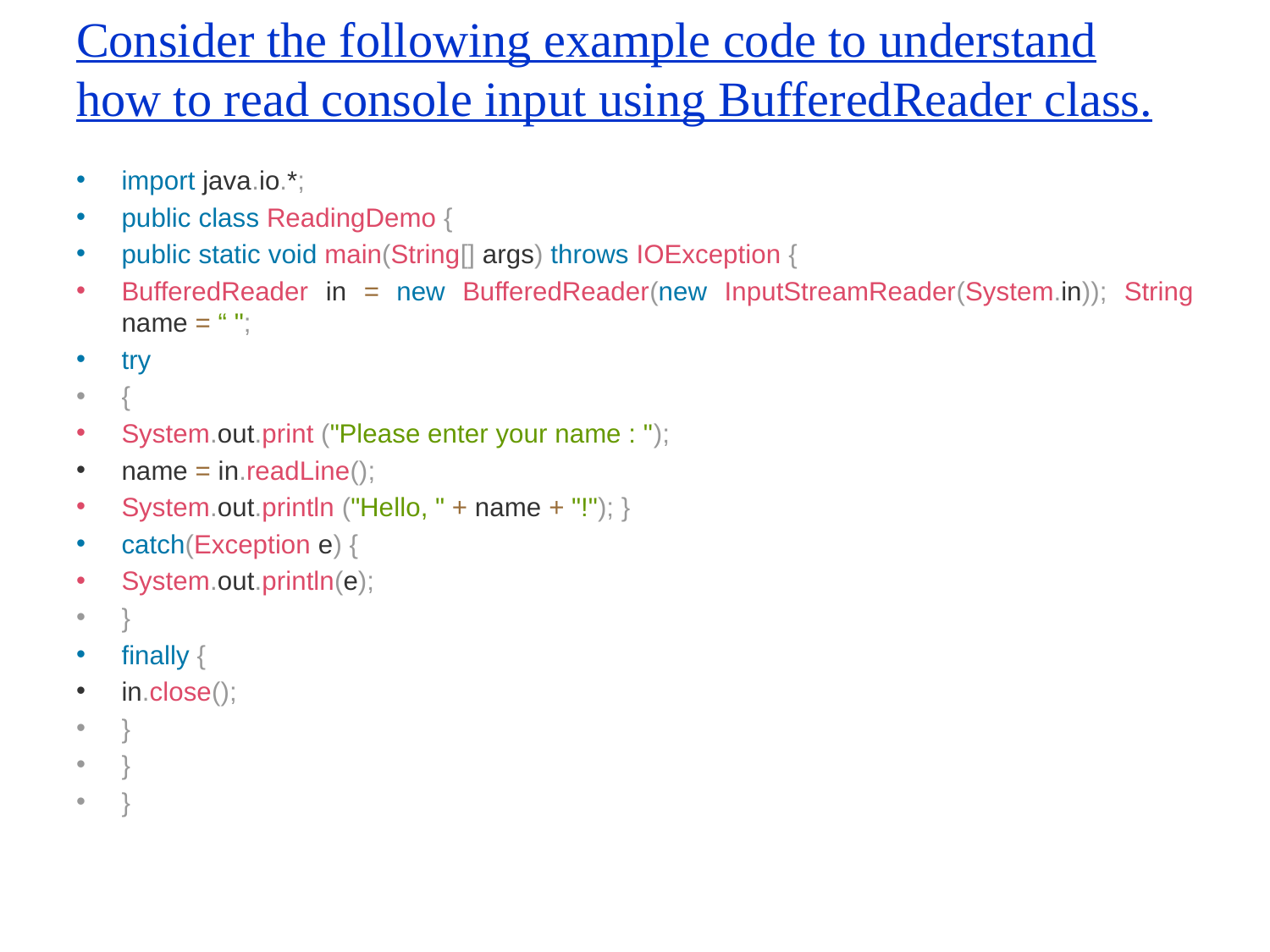

# Consider the following example code to understand how to read console input using BufferedReader class.
import java.io.*;
public class ReadingDemo {
public static void main(String[] args) throws IOException {
BufferedReader in = new BufferedReader(new InputStreamReader(System.in)); String name = “ ";
try
{
System.out.print ("Please enter your name : ");
name = in.readLine();
System.out.println ("Hello, " + name + "!"); }
catch(Exception e) {
System.out.println(e);
}
finally {
in.close();
}
}
}